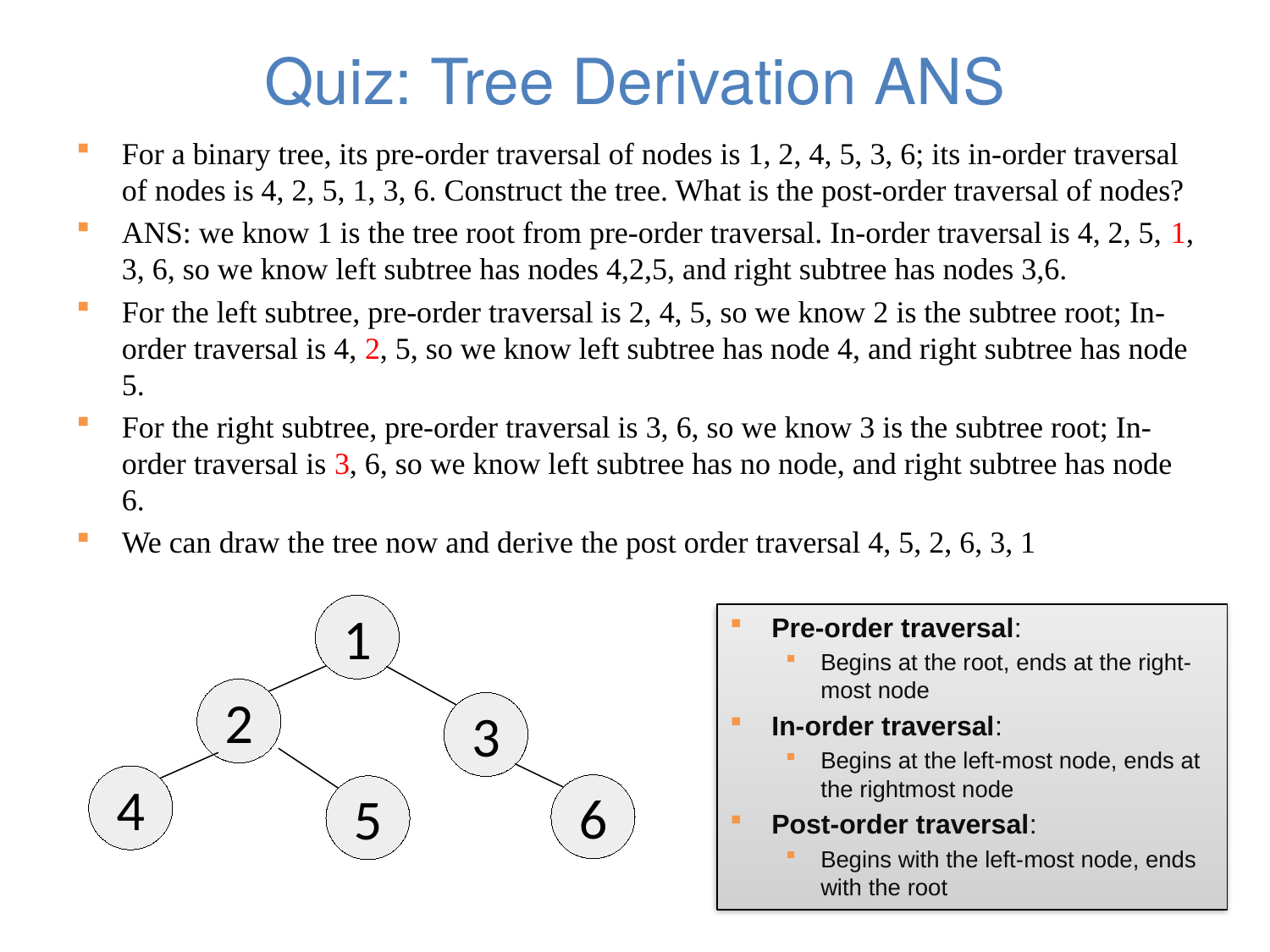

# Quiz: Tree Derivation ANS
For a binary tree, its pre-order traversal of nodes is 1, 2, 4, 5, 3, 6; its in-order traversal of nodes is 4, 2, 5, 1, 3, 6. Construct the tree. What is the post-order traversal of nodes?
ANS: we know 1 is the tree root from pre-order traversal. In-order traversal is 4, 2, 5, 1, 3, 6, so we know left subtree has nodes 4,2,5, and right subtree has nodes 3,6.
For the left subtree, pre-order traversal is 2, 4, 5, so we know 2 is the subtree root; In-order traversal is 4, 2, 5, so we know left subtree has node 4, and right subtree has node 5.
For the right subtree, pre-order traversal is 3, 6, so we know 3 is the subtree root; In-order traversal is 3, 6, so we know left subtree has no node, and right subtree has node 6.
We can draw the tree now and derive the post order traversal 4, 5, 2, 6, 3, 1

1
Pre-order traversal:
Begins at the root, ends at the right-most node
In-order traversal:
Begins at the left-most node, ends at the rightmost node
Post-order traversal:
Begins with the left-most node, ends with the root
2
3
4
6
5